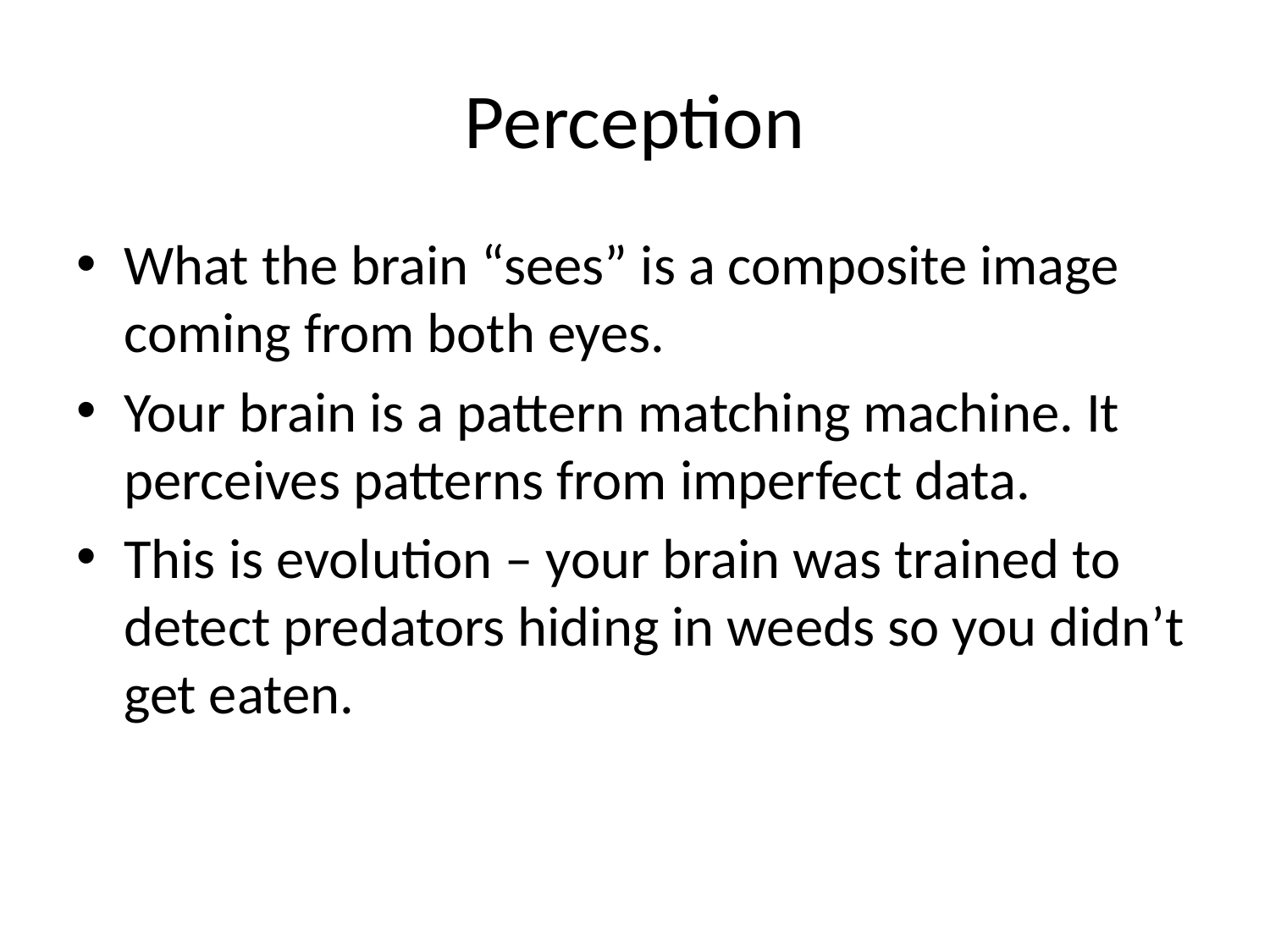

# Perception
What the brain “sees” is a composite image coming from both eyes.
Your brain is a pattern matching machine. It perceives patterns from imperfect data.
This is evolution – your brain was trained to detect predators hiding in weeds so you didn’t get eaten.